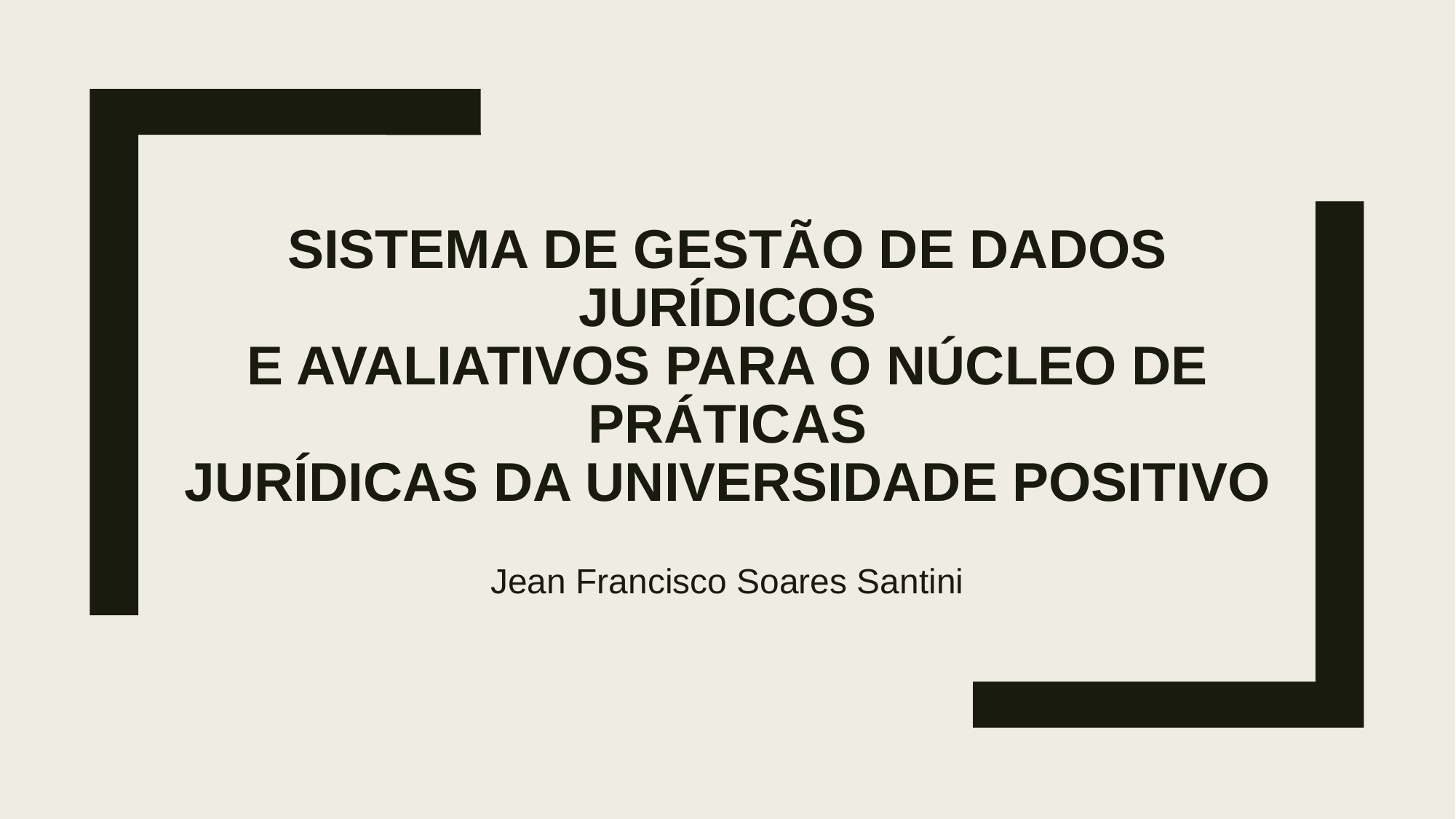

# SISTEMA DE GESTÃO DE DADOS JURÍDICOS E AVALIATIVOS PARA O NÚCLEO DE PRÁTICAS JURÍDICAS DA UNIVERSIDADE POSITIVO
Jean Francisco Soares Santini